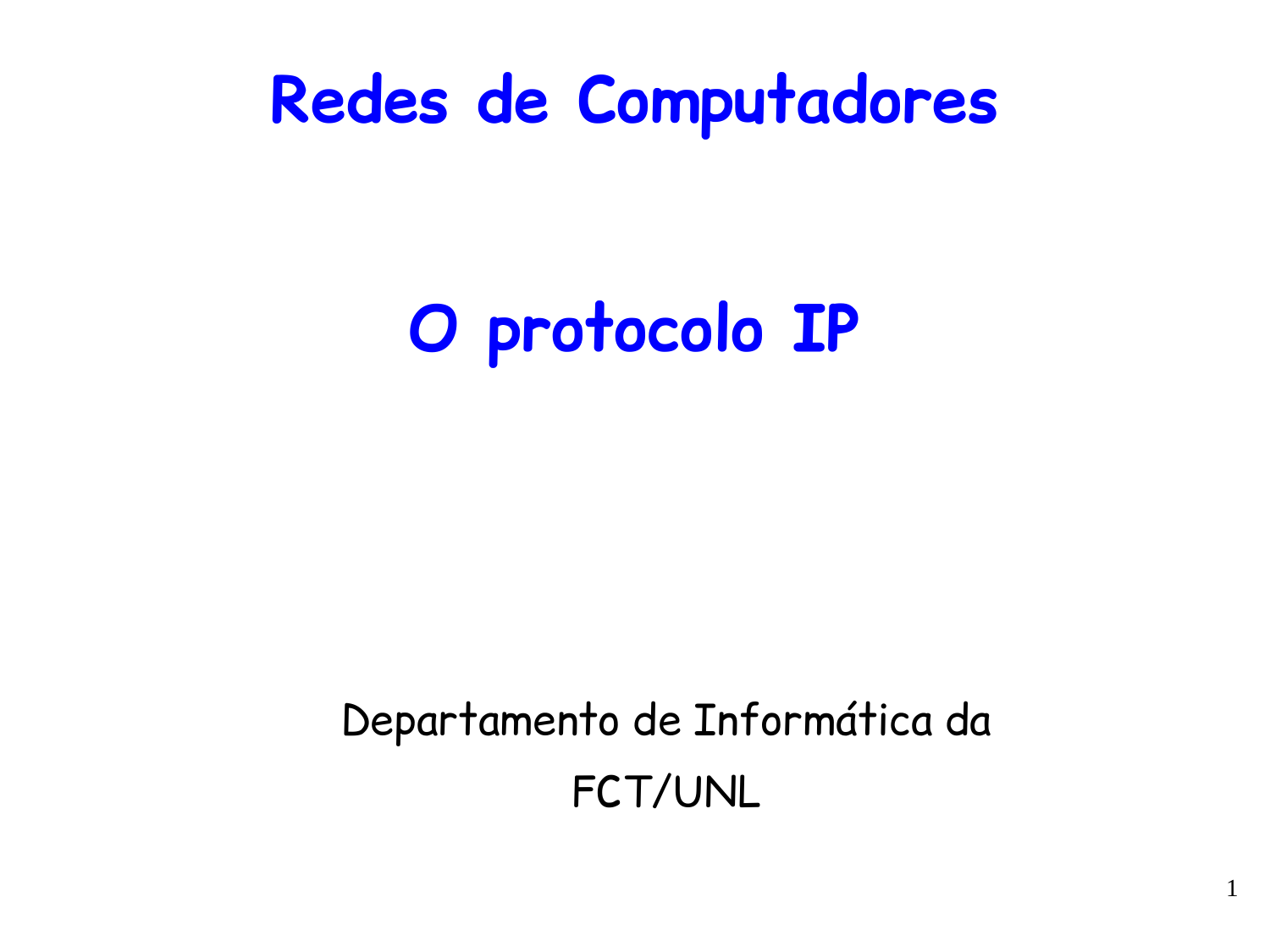

# Redes de Computadores O protocolo IP

Departamento de Informática da
FCT/UNL
1